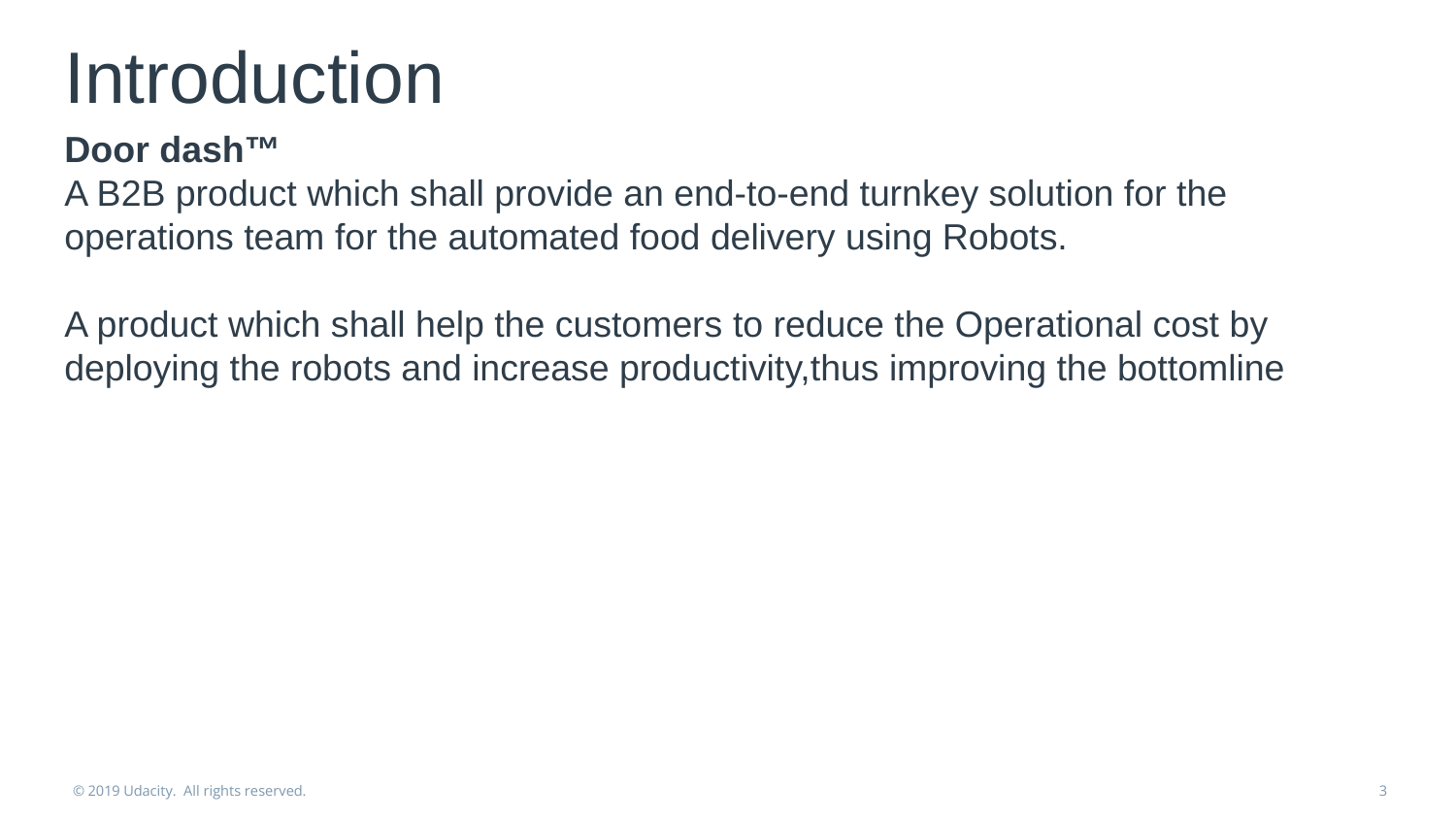

# Introduction
Door dash™
A B2B product which shall provide an end-to-end turnkey solution for the operations team for the automated food delivery using Robots.

A product which shall help the customers to reduce the Operational cost by deploying the robots and increase productivity,thus improving the bottomline

© 2019 Udacity.  All rights reserved.
3